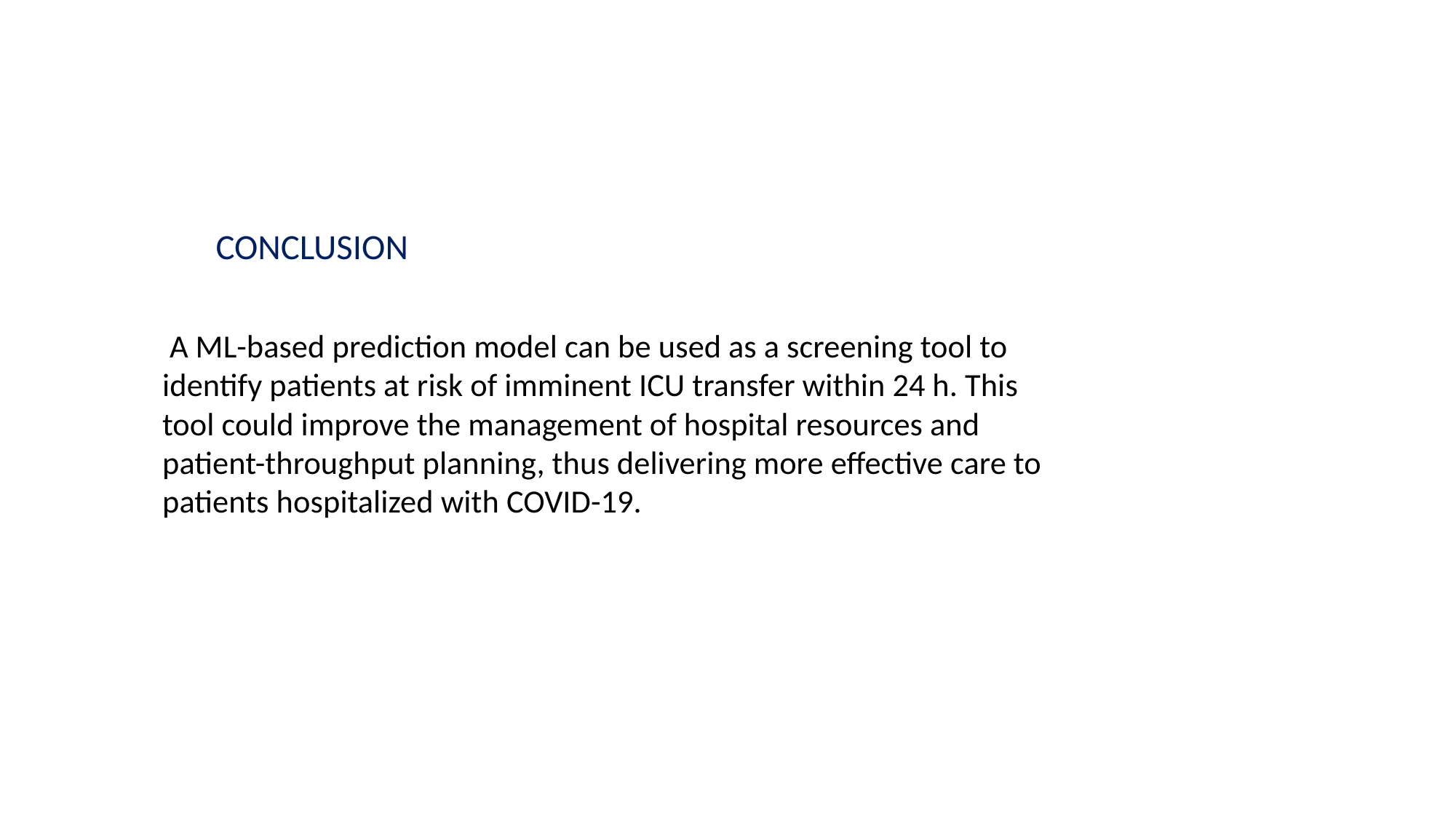

# CONCLUSION
 A ML-based prediction model can be used as a screening tool to identify patients at risk of imminent ICU transfer within 24 h. This tool could improve the management of hospital resources and patient-throughput planning, thus delivering more effective care to patients hospitalized with COVID-19.